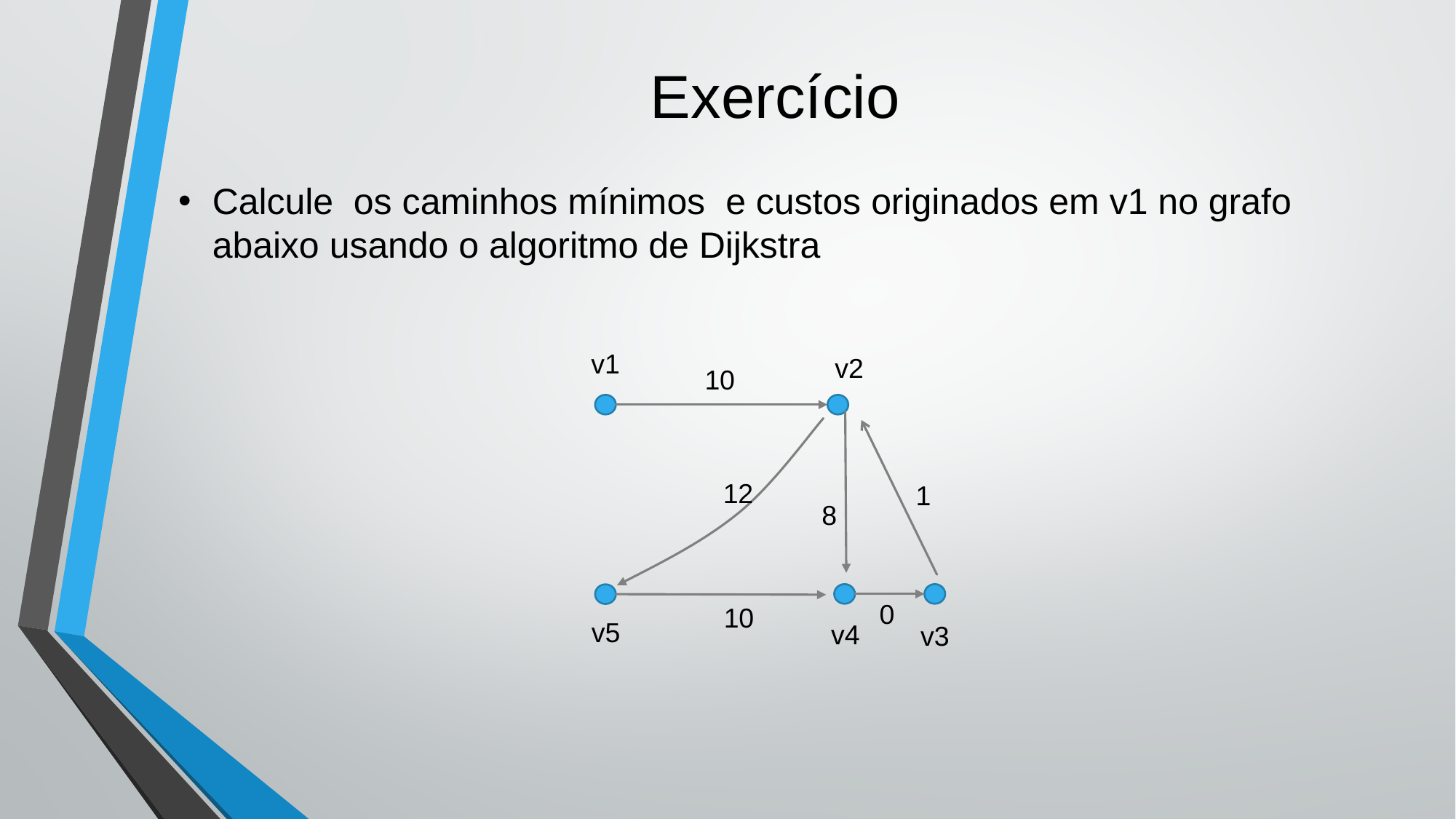

# Exercício
Calcule  os caminhos mínimos  e custos originados em v1 no grafo abaixo usando o algoritmo de Dijkstra

v1
v2
10

12
1
8

0
10
v5
v4
v3